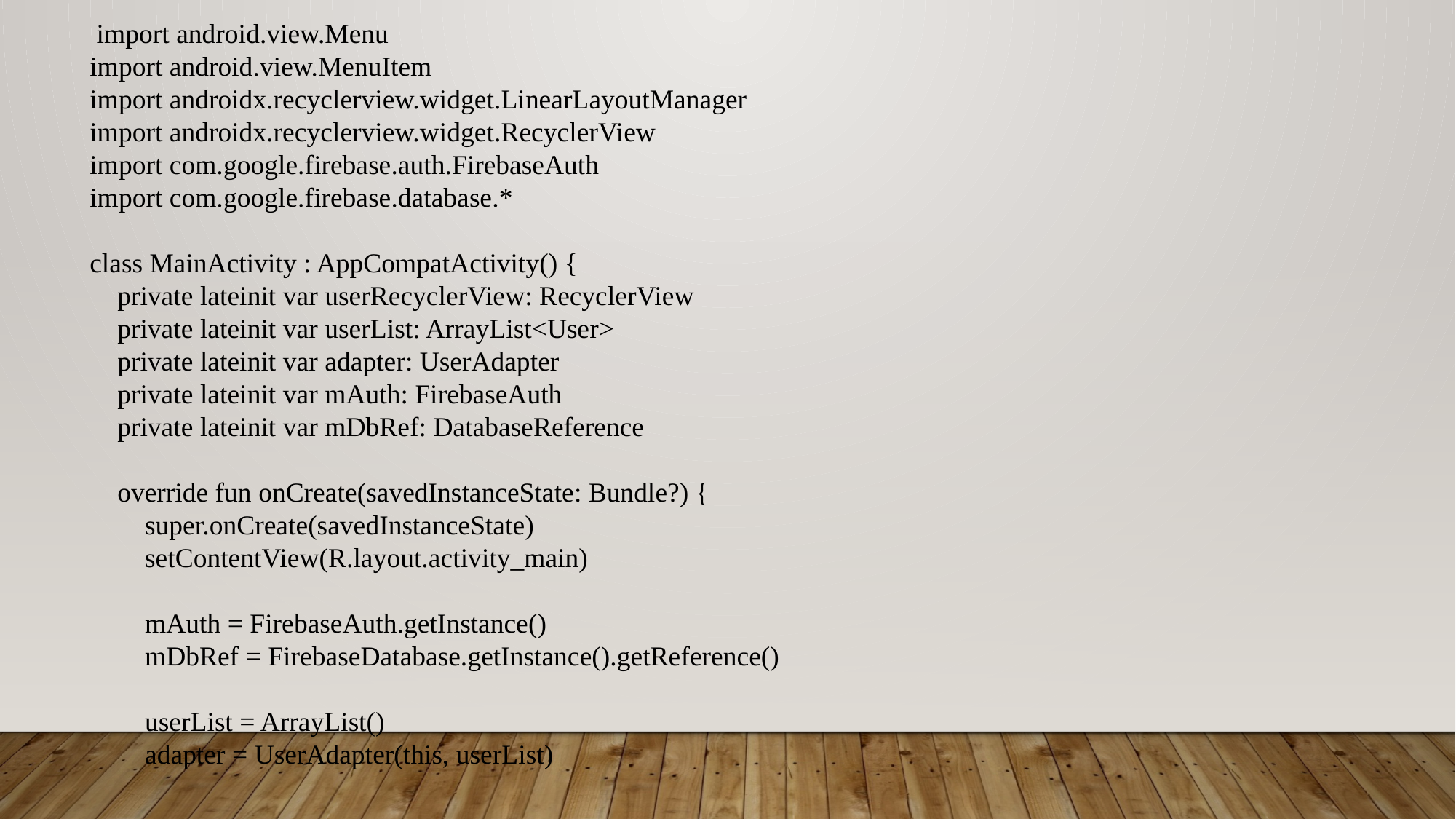

import android.view.Menu
import android.view.MenuItem
import androidx.recyclerview.widget.LinearLayoutManager
import androidx.recyclerview.widget.RecyclerView
import com.google.firebase.auth.FirebaseAuth
import com.google.firebase.database.*

class MainActivity : AppCompatActivity() {
    private lateinit var userRecyclerView: RecyclerView
    private lateinit var userList: ArrayList<User>
    private lateinit var adapter: UserAdapter
    private lateinit var mAuth: FirebaseAuth
    private lateinit var mDbRef: DatabaseReference

    override fun onCreate(savedInstanceState: Bundle?) {
        super.onCreate(savedInstanceState)
        setContentView(R.layout.activity_main)

        mAuth = FirebaseAuth.getInstance()
        mDbRef = FirebaseDatabase.getInstance().getReference()

        userList = ArrayList()
        adapter = UserAdapter(this, userList)